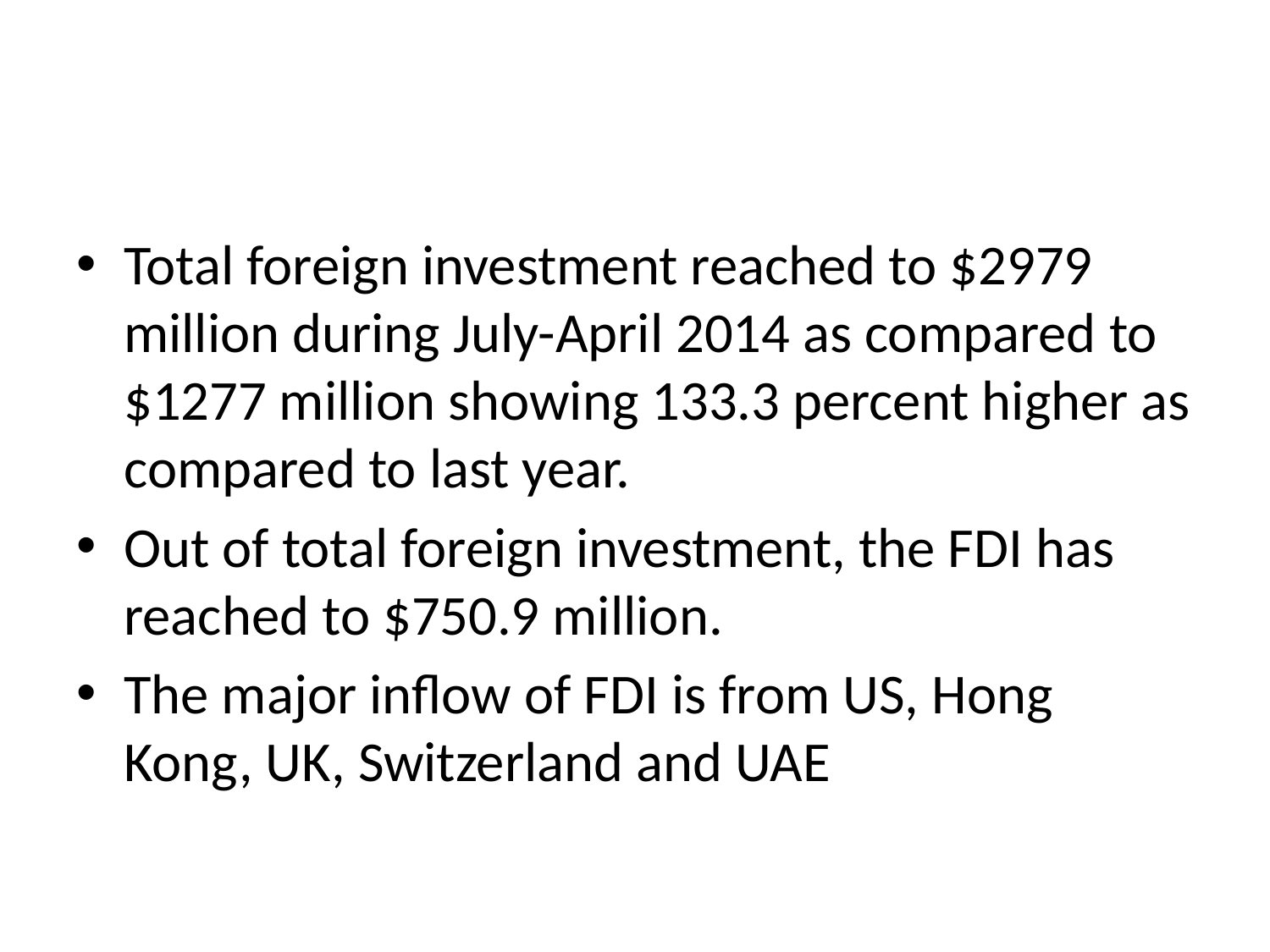

#
Total foreign investment reached to $2979 million during July-April 2014 as compared to $1277 million showing 133.3 percent higher as compared to last year.
Out of total foreign investment, the FDI has reached to $750.9 million.
The major inflow of FDI is from US, Hong Kong, UK, Switzerland and UAE